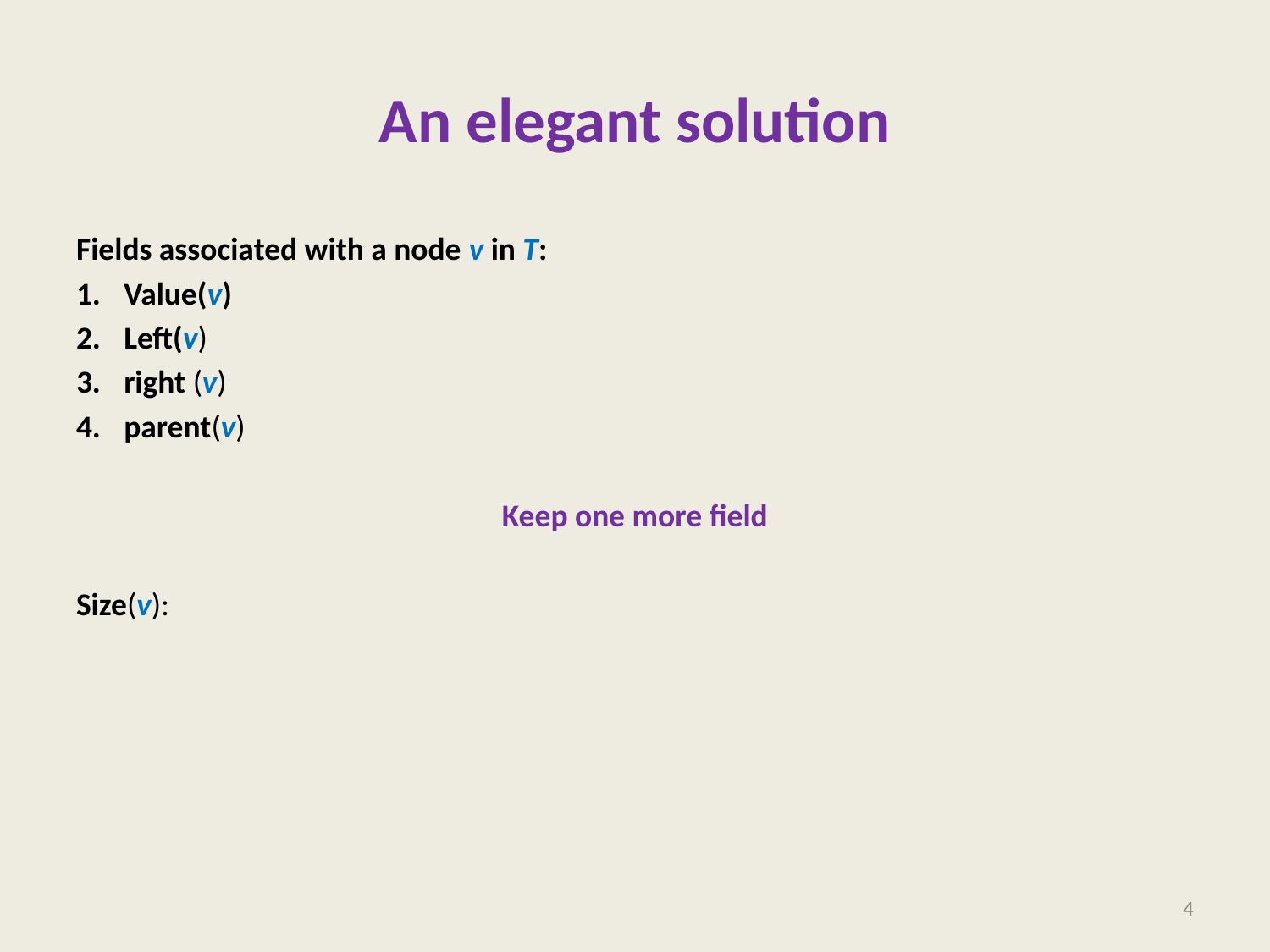

# An elegant solution
Fields associated with a node v in T:
Value(v)
Left(v)
right (v)
parent(v)

Keep one more field

Size(v): The number of nodes stored in the subtree rooted at v.

4